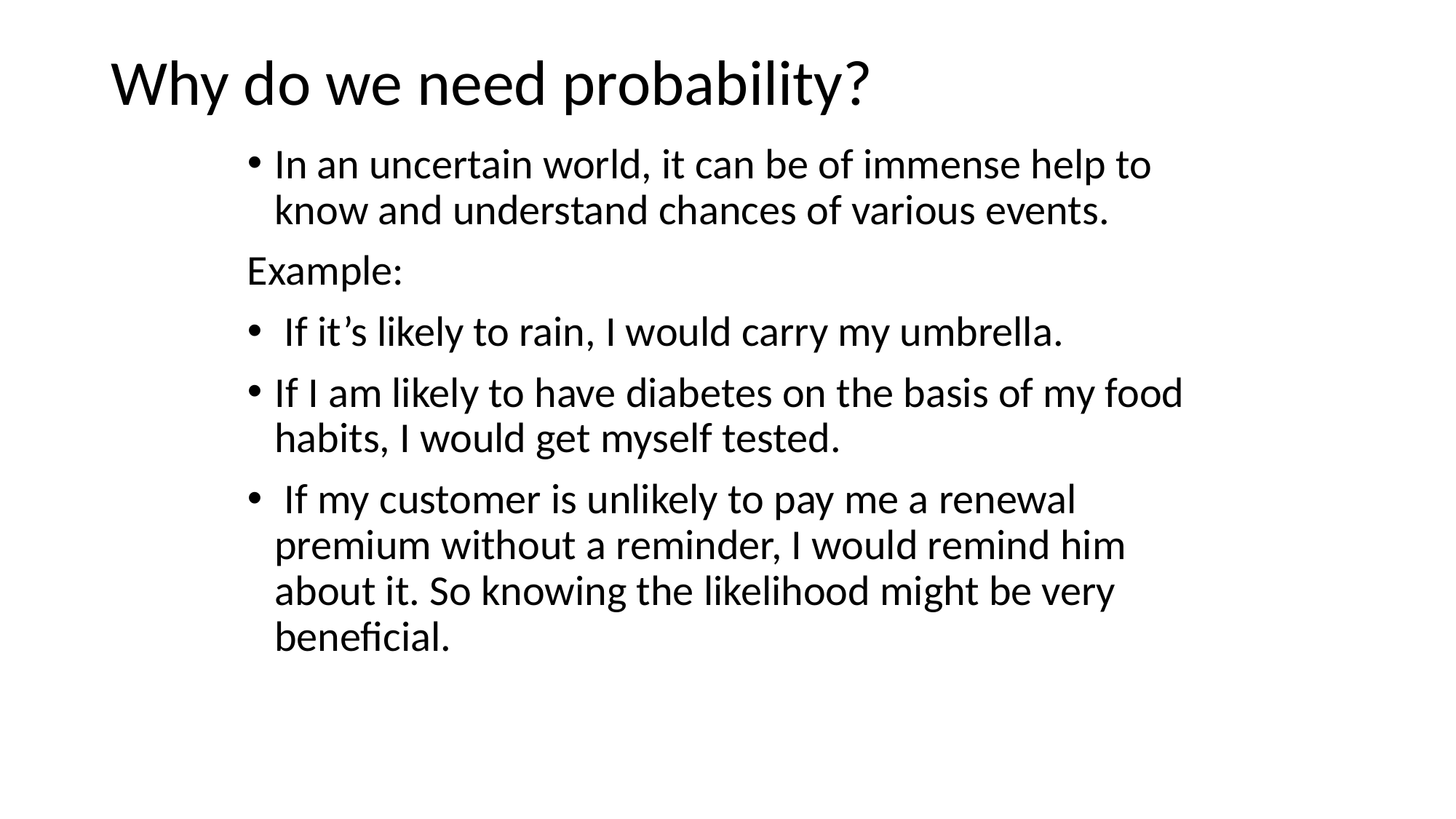

# Why do we need probability?
In an uncertain world, it can be of immense help to know and understand chances of various events.
Example:
 If it’s likely to rain, I would carry my umbrella.
If I am likely to have diabetes on the basis of my food habits, I would get myself tested.
 If my customer is unlikely to pay me a renewal premium without a reminder, I would remind him about it. So knowing the likelihood might be very beneficial.